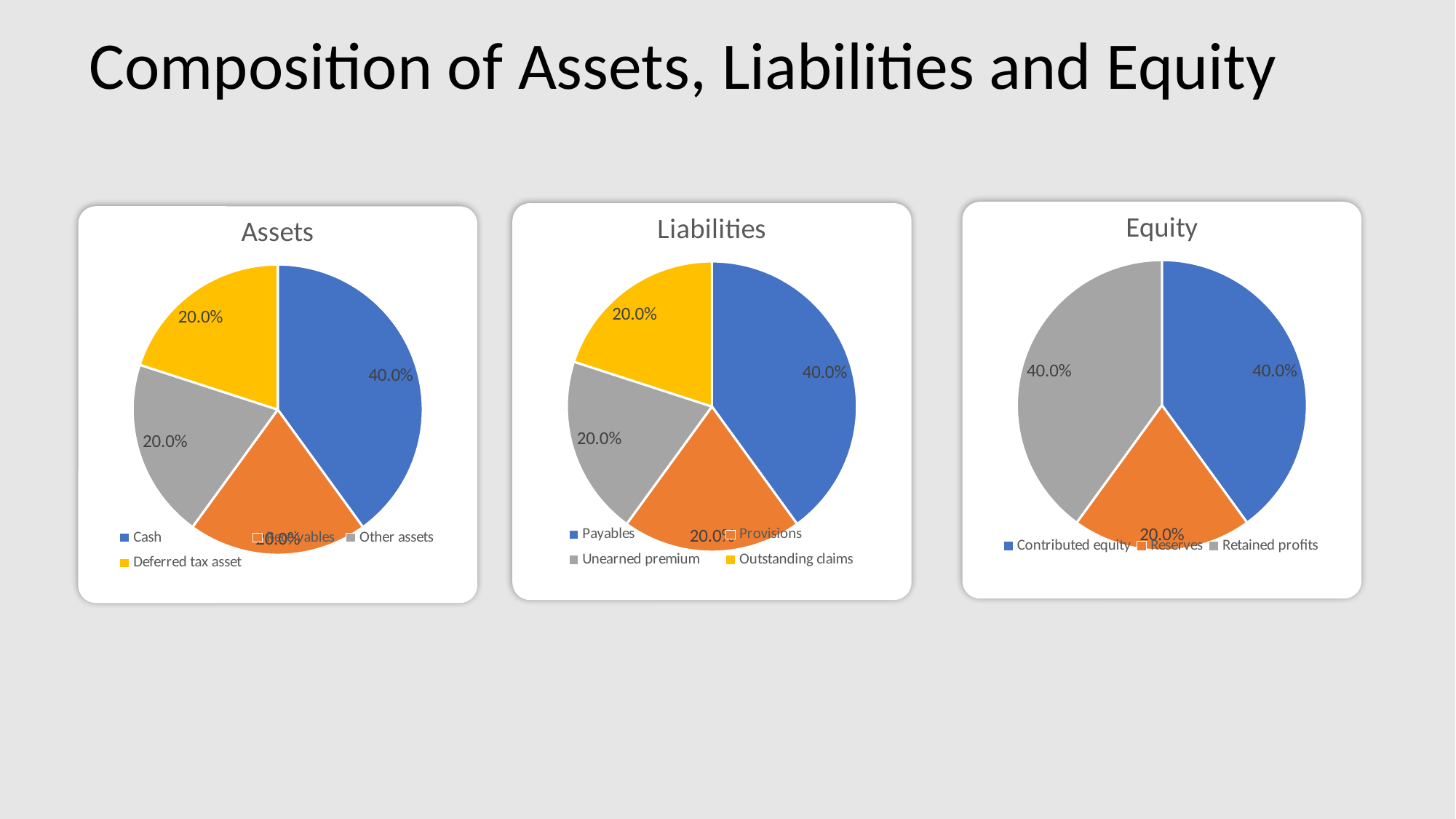

Composition of Assets, Liabilities and Equity

### Chart: Equity

| Category | Sales |
|---|---|
| Contributed equity | 0.4 |
| Reserves | 0.2 |
| Retained profits | 0.4 |

### Chart: Liabilities

| Category | Sales |
|---|---|
| Payables | 0.4 |
| Provisions | 0.2 |
| Unearned premium | 0.2 |
| Outstanding claims | 0.2 |

### Chart: Assets

| Category | Sales |
|---|---|
| Cash | 0.4 |
| Receivables | 0.2 |
| Other assets | 0.2 |
| Deferred tax asset | 0.2 |